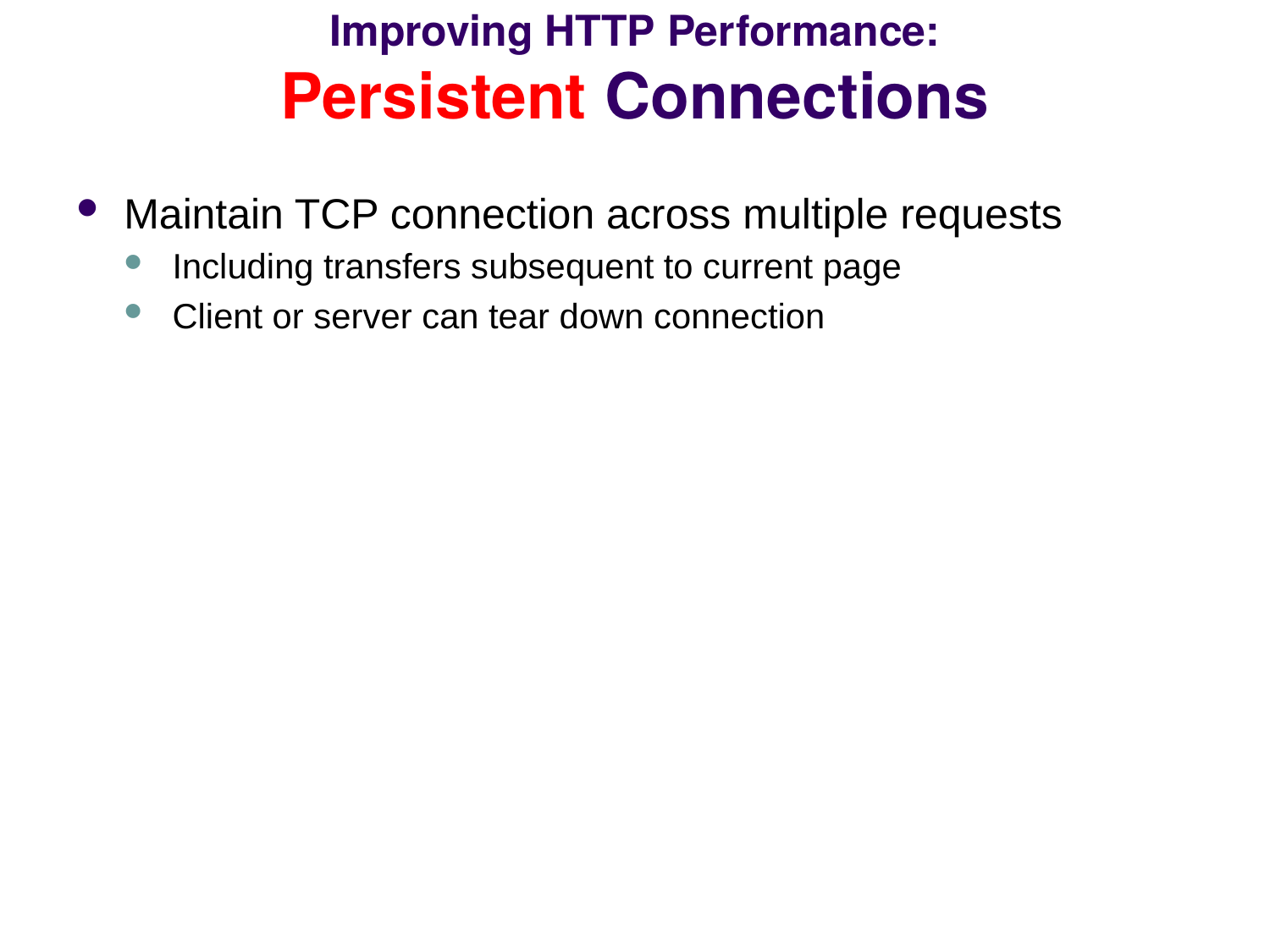

# Improving HTTP Performance: Persistent Connections
Maintain TCP connection across multiple requests
Including transfers subsequent to current page
Client or server can tear down connection